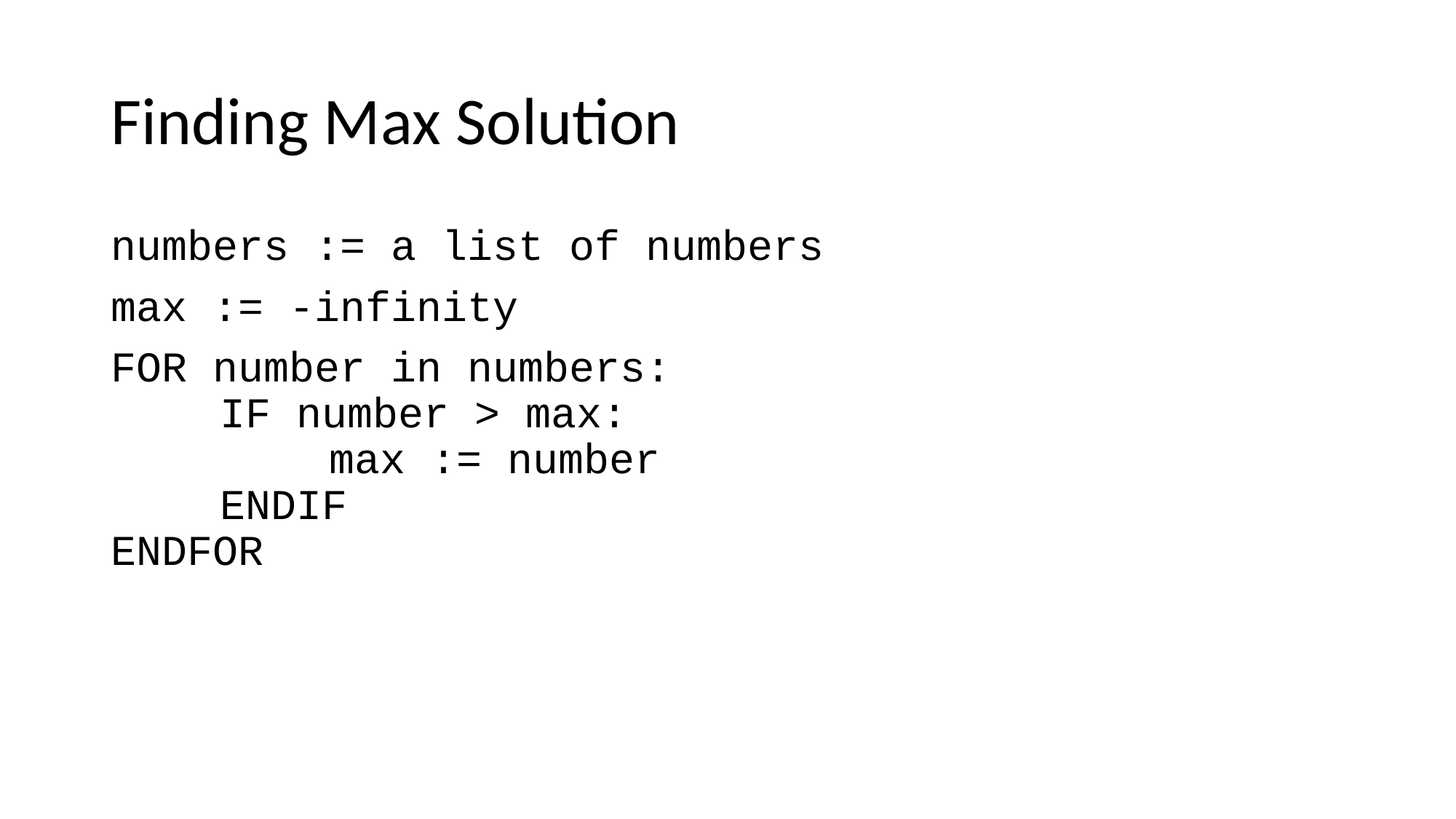

# Finding Max Solution
numbers := a list of numbers
max := -infinity
FOR number in numbers:
	IF number > max:
		max := number
	ENDIF
ENDFOR